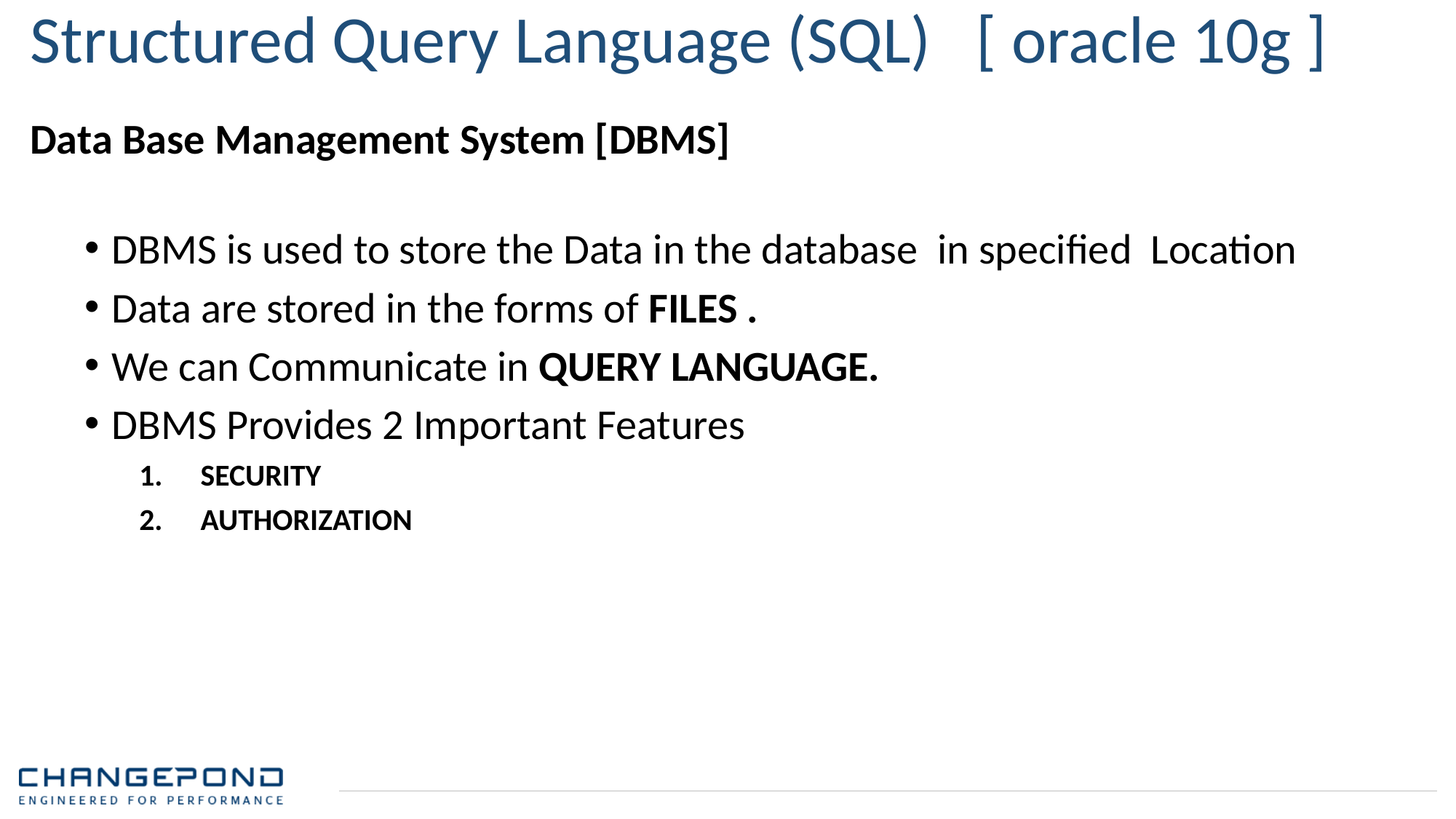

# Structured Query Language (SQL)   [ oracle 10g ]
Data Base Management System [DBMS]
DBMS is used to store the Data in the database  in specified  Location
Data are stored in the forms of FILES .
We can Communicate in QUERY LANGUAGE.
DBMS Provides 2 Important Features
SECURITY
AUTHORIZATION